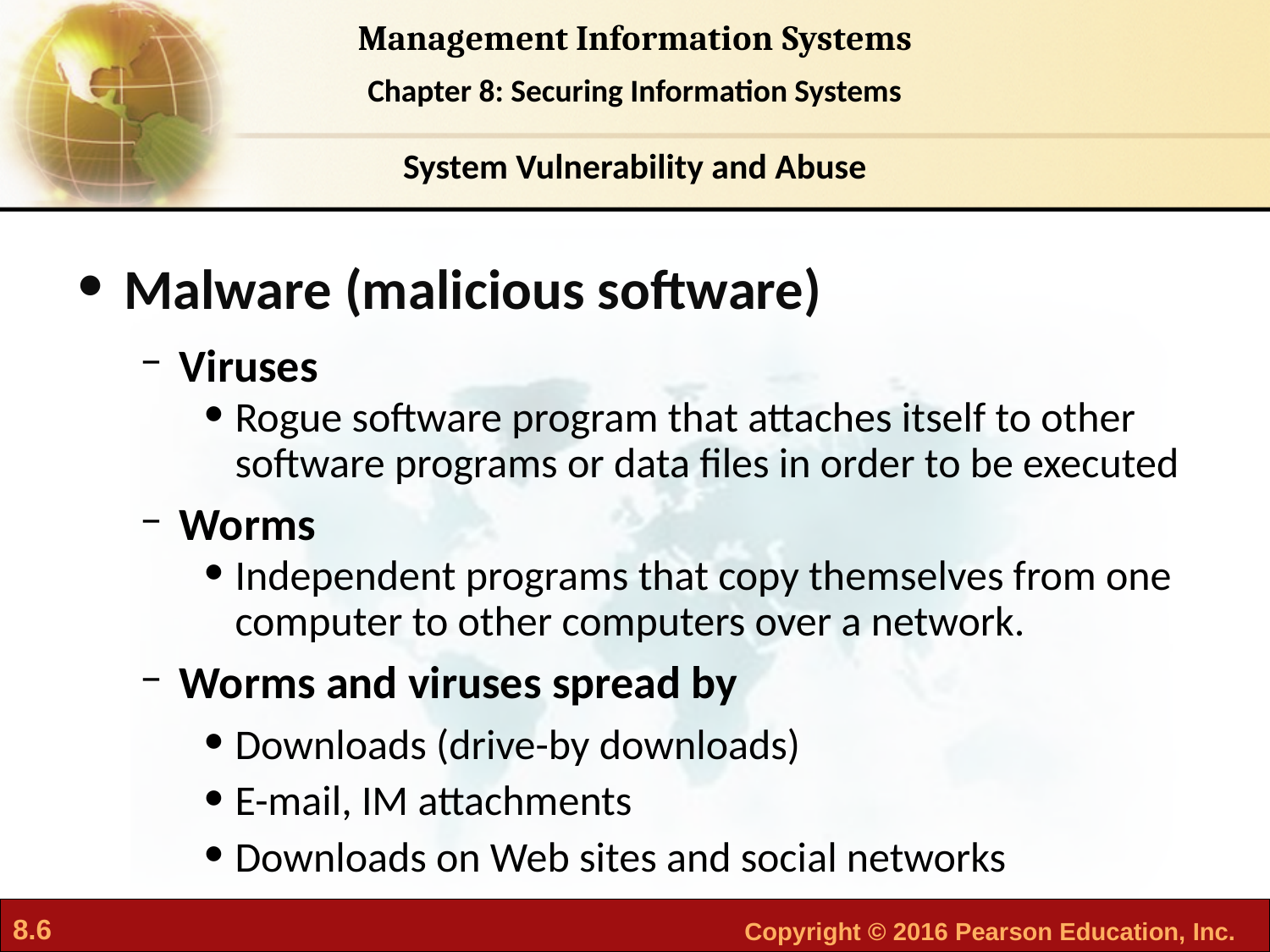

System Vulnerability and Abuse
Malware (malicious software)
Viruses
Rogue software program that attaches itself to other software programs or data files in order to be executed
Worms
Independent programs that copy themselves from one computer to other computers over a network.
Worms and viruses spread by
Downloads (drive-by downloads)
E-mail, IM attachments
Downloads on Web sites and social networks